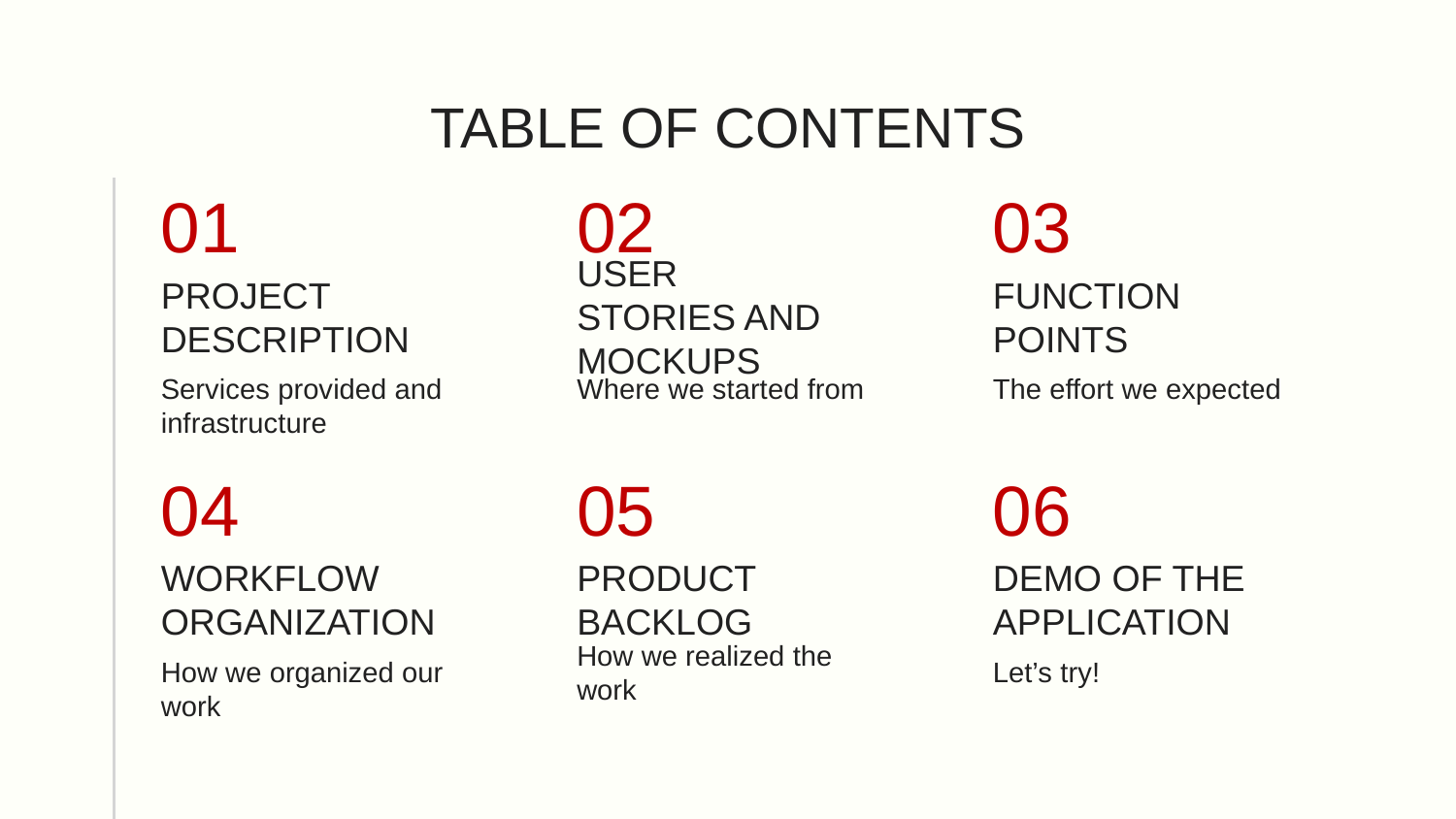

# TABLE OF CONTENTS
01
02
03
PROJECT DESCRIPTION
USER STORIES AND MOCKUPS
FUNCTION POINTS
The effort we expected

Services provided and infrastructure
Where we started from

04
05
06
DEMO OF THE APPLICATION
WORKFLOW ORGANIZATION
PRODUCT BACKLOG
How we realized the work

Let’s try!

How we organized our work